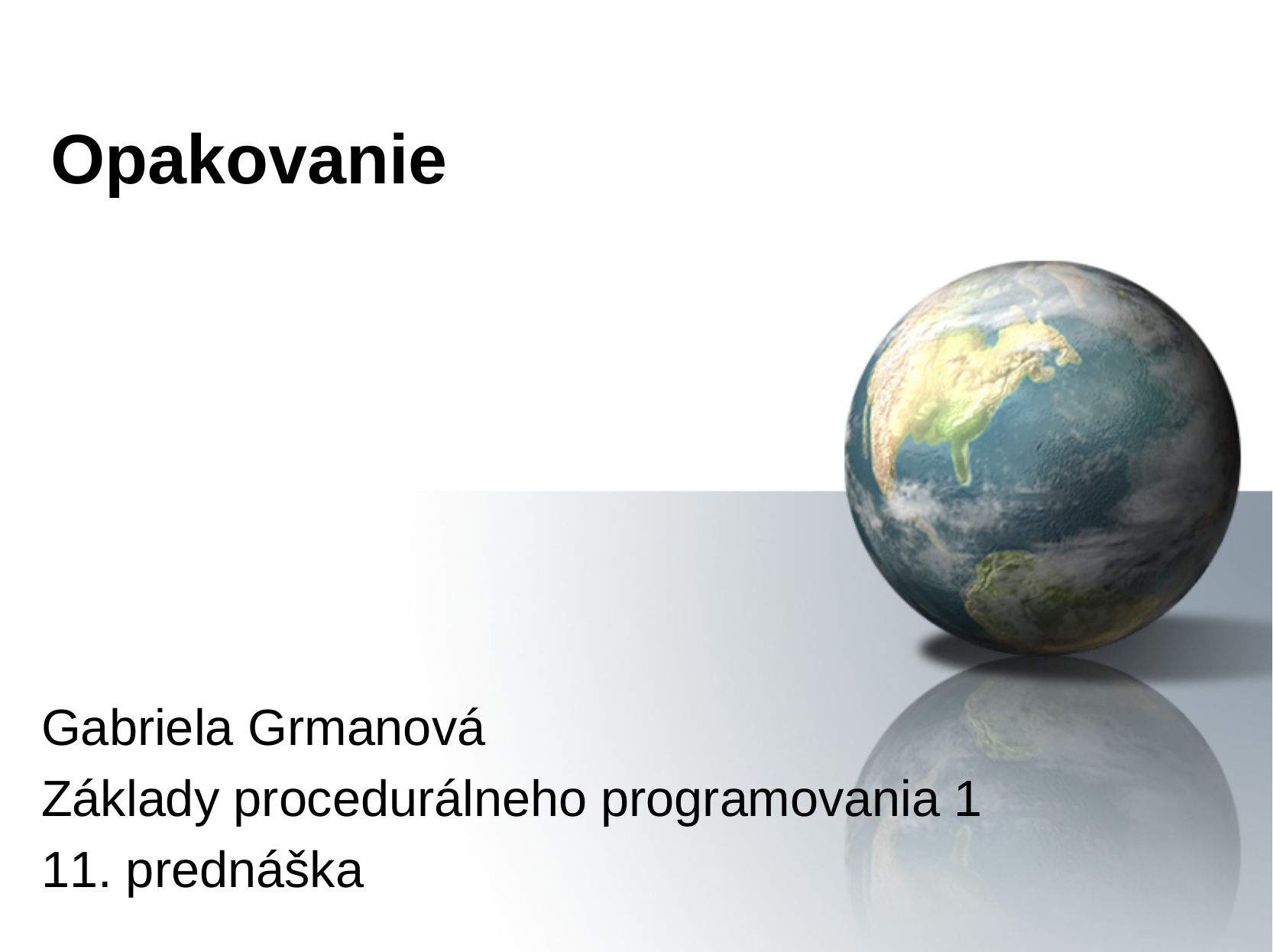

# Opakovanie
Gabriela Grmanová
Základy procedurálneho programovania 1
11. prednáška